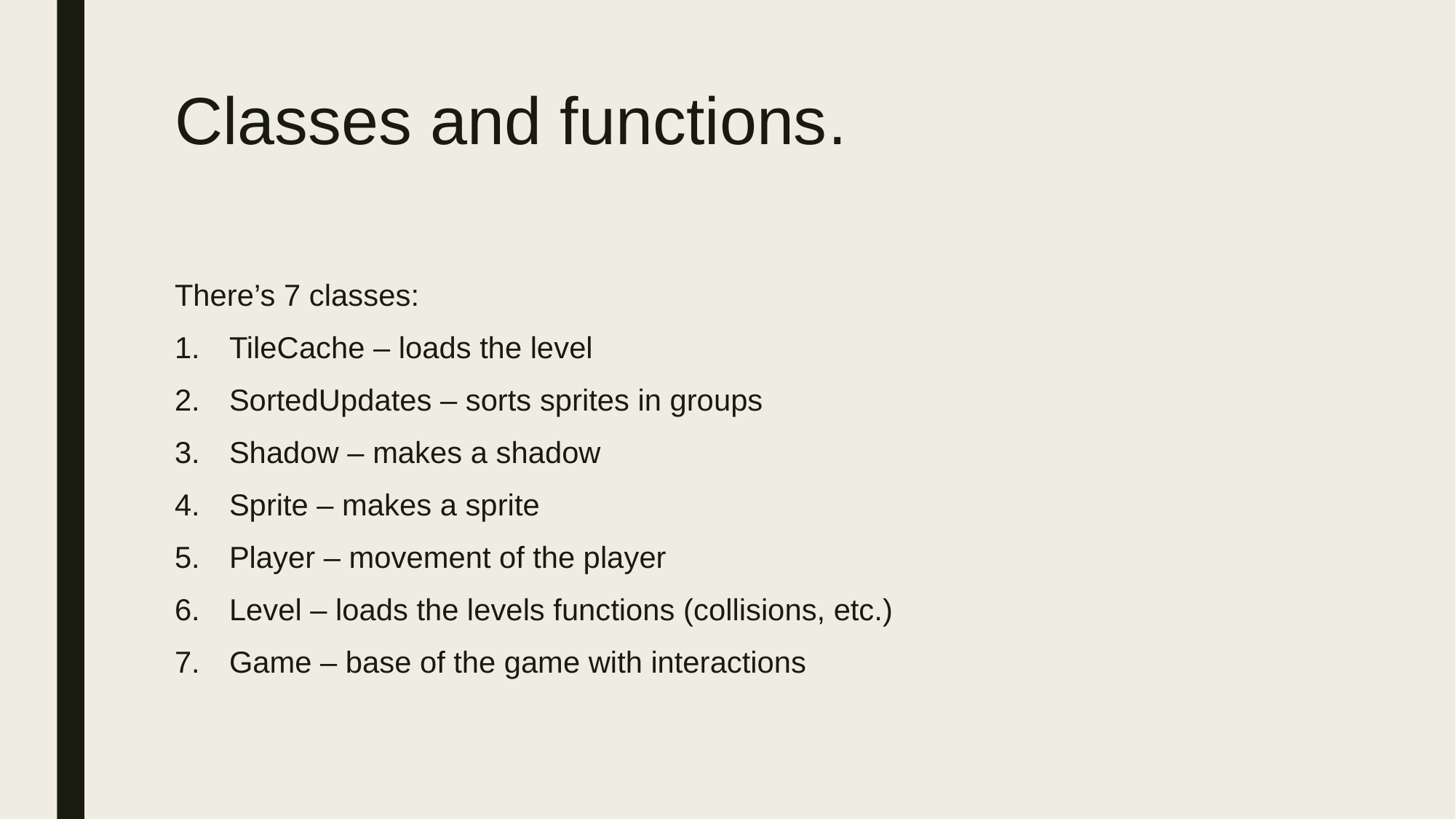

# Classes and functions.
There’s 7 classes:
TileCache – loads the level
SortedUpdates – sorts sprites in groups
Shadow – makes a shadow
Sprite – makes a sprite
Player – movement of the player
Level – loads the levels functions (collisions, etc.)
Game – base of the game with interactions